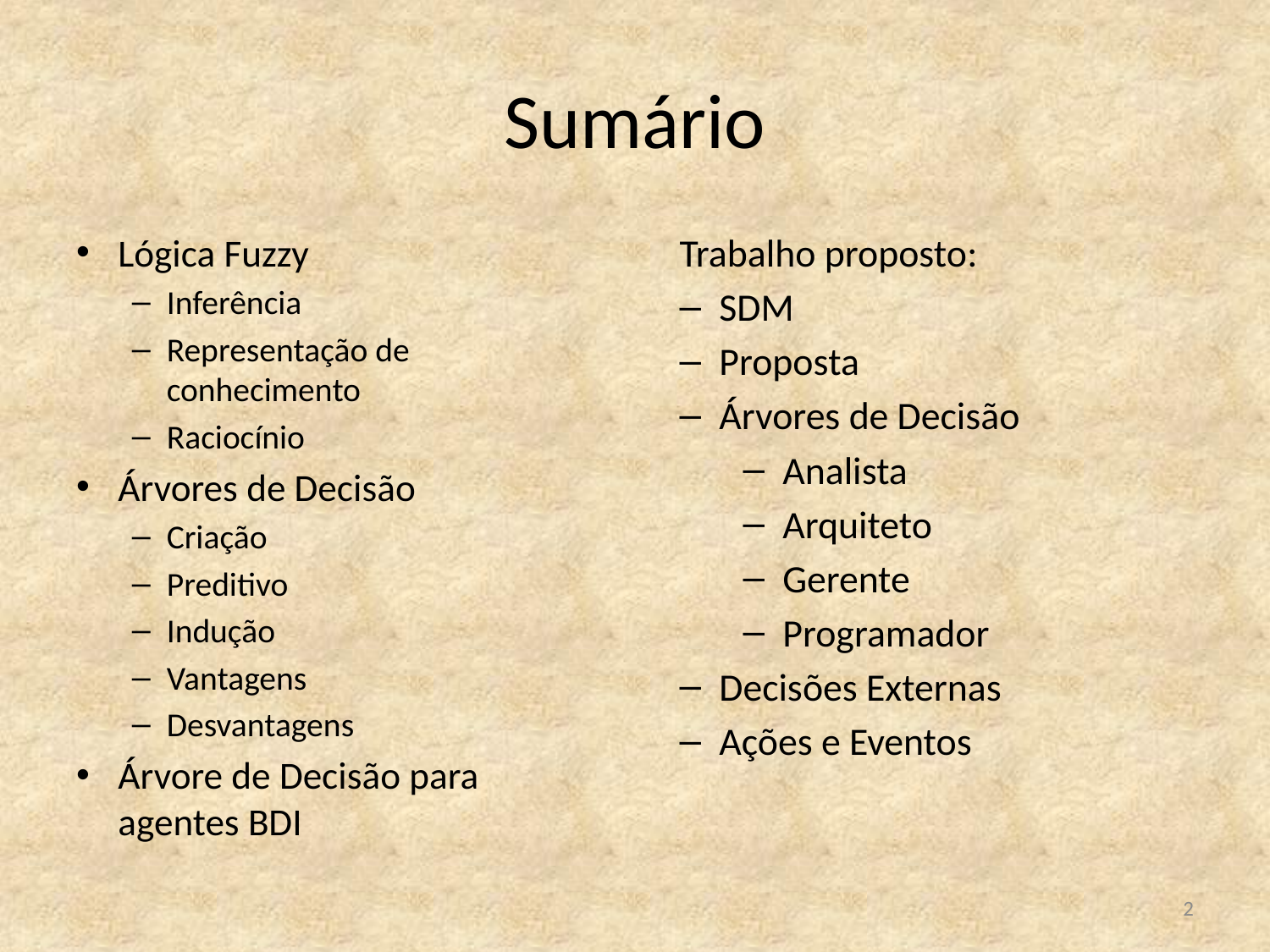

# Sumário
Lógica Fuzzy
Inferência
Representação de conhecimento
Raciocínio
Árvores de Decisão
Criação
Preditivo
Indução
Vantagens
Desvantagens
Árvore de Decisão para agentes BDI
Trabalho proposto:
SDM
Proposta
Árvores de Decisão
Analista
Arquiteto
Gerente
Programador
Decisões Externas
Ações e Eventos

2